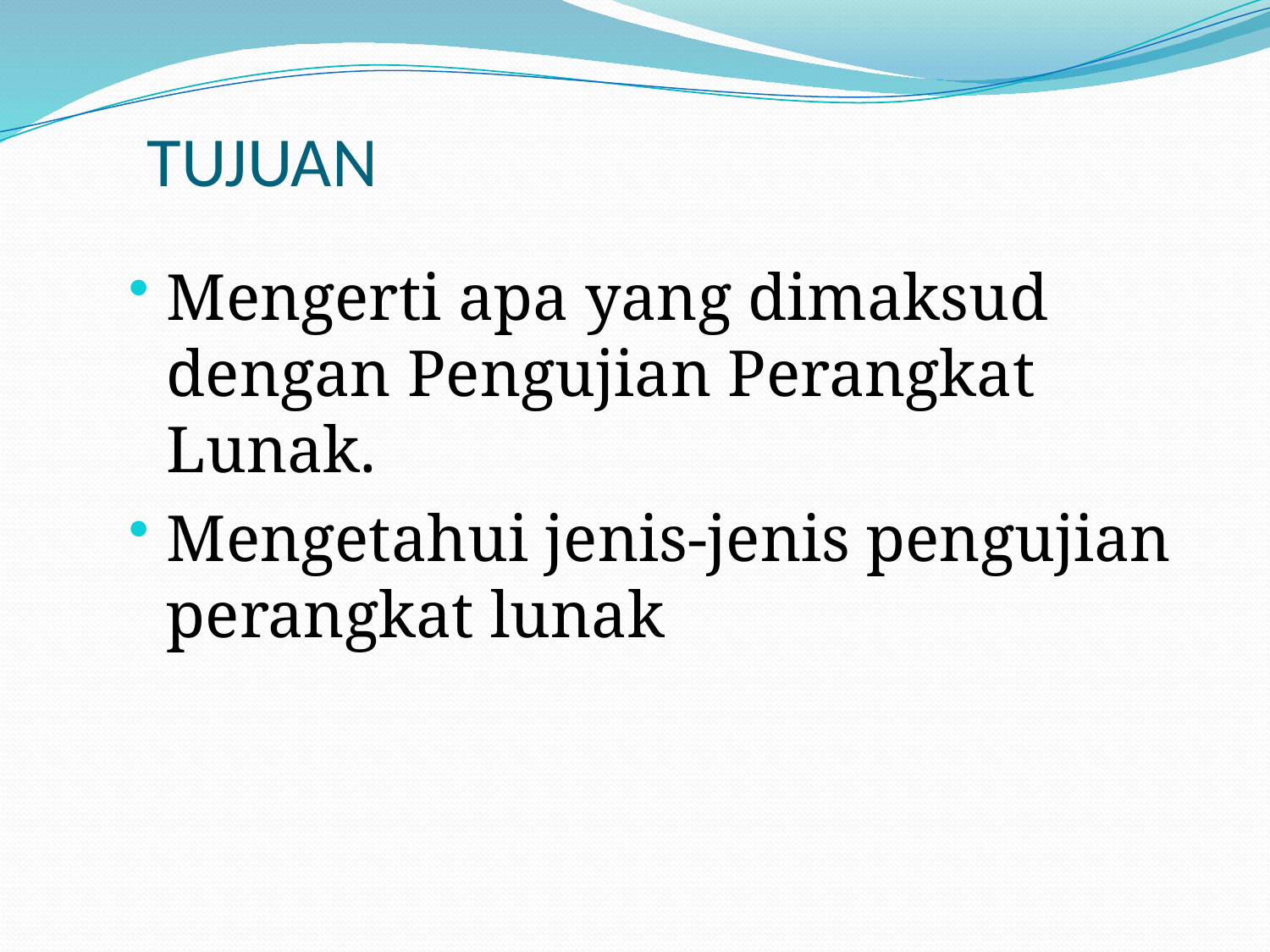

# TUJUAN
Mengerti apa yang dimaksud dengan Pengujian Perangkat Lunak.
Mengetahui jenis-jenis pengujian perangkat lunak